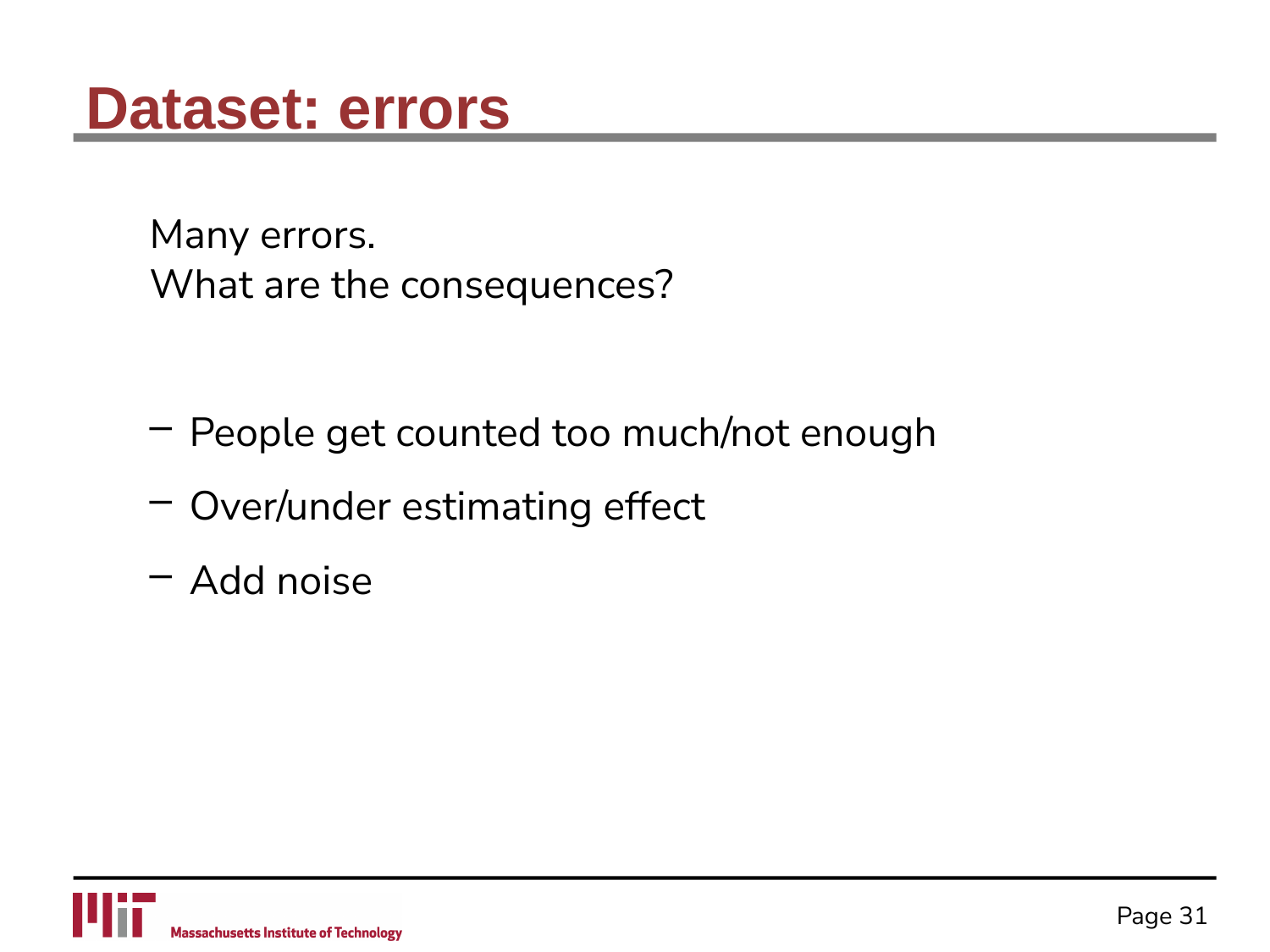

# Dataset: errors
Many errors.
What are the consequences?

People get counted too much/not enough
Over/under estimating effect
Add noise
Page 31